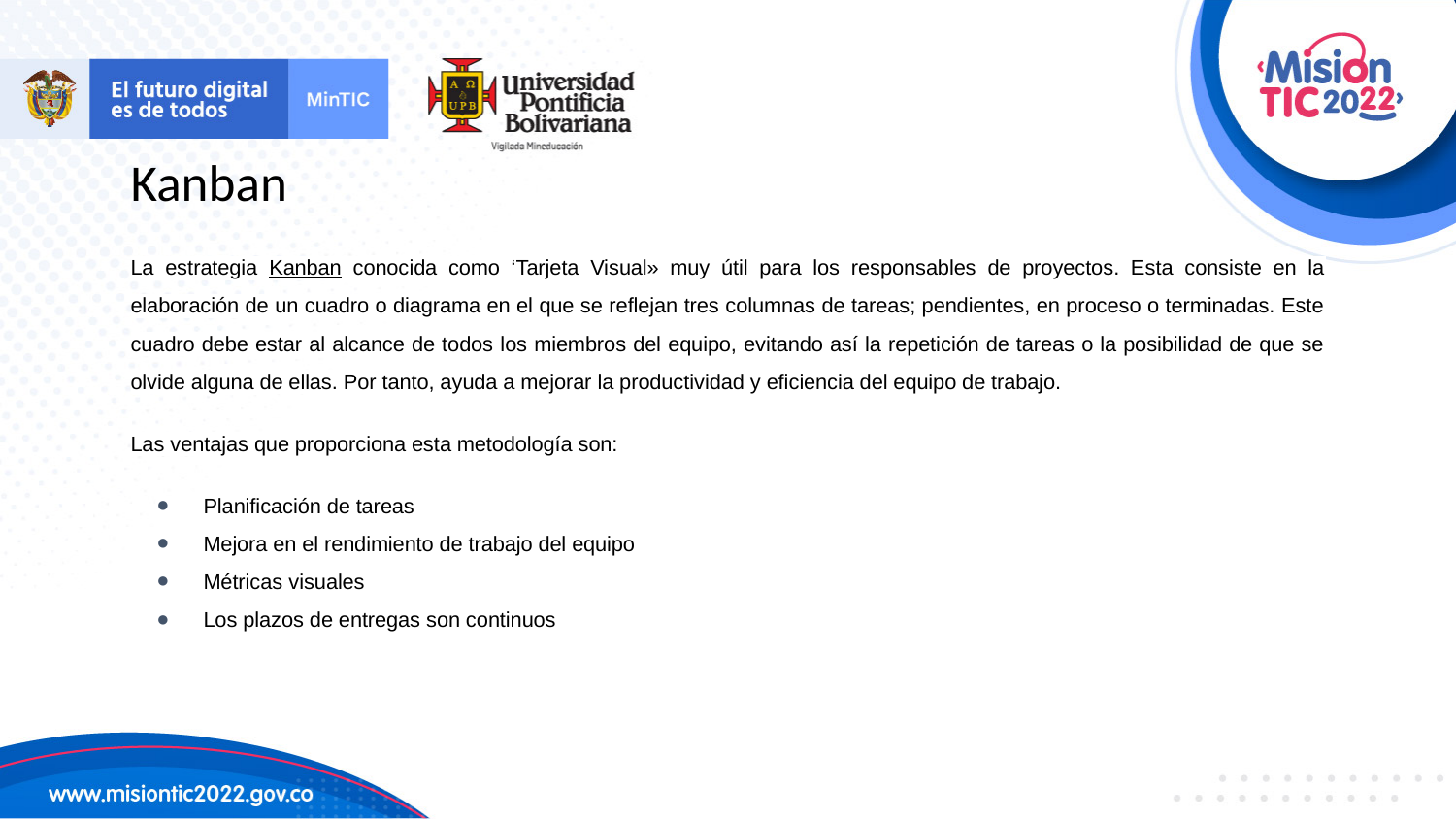

# Kanban
La estrategia Kanban conocida como ‘Tarjeta Visual» muy útil para los responsables de proyectos. Esta consiste en la elaboración de un cuadro o diagrama en el que se reflejan tres columnas de tareas; pendientes, en proceso o terminadas. Este cuadro debe estar al alcance de todos los miembros del equipo, evitando así la repetición de tareas o la posibilidad de que se olvide alguna de ellas. Por tanto, ayuda a mejorar la productividad y eficiencia del equipo de trabajo.
Las ventajas que proporciona esta metodología son:
Planificación de tareas
Mejora en el rendimiento de trabajo del equipo
Métricas visuales
Los plazos de entregas son continuos